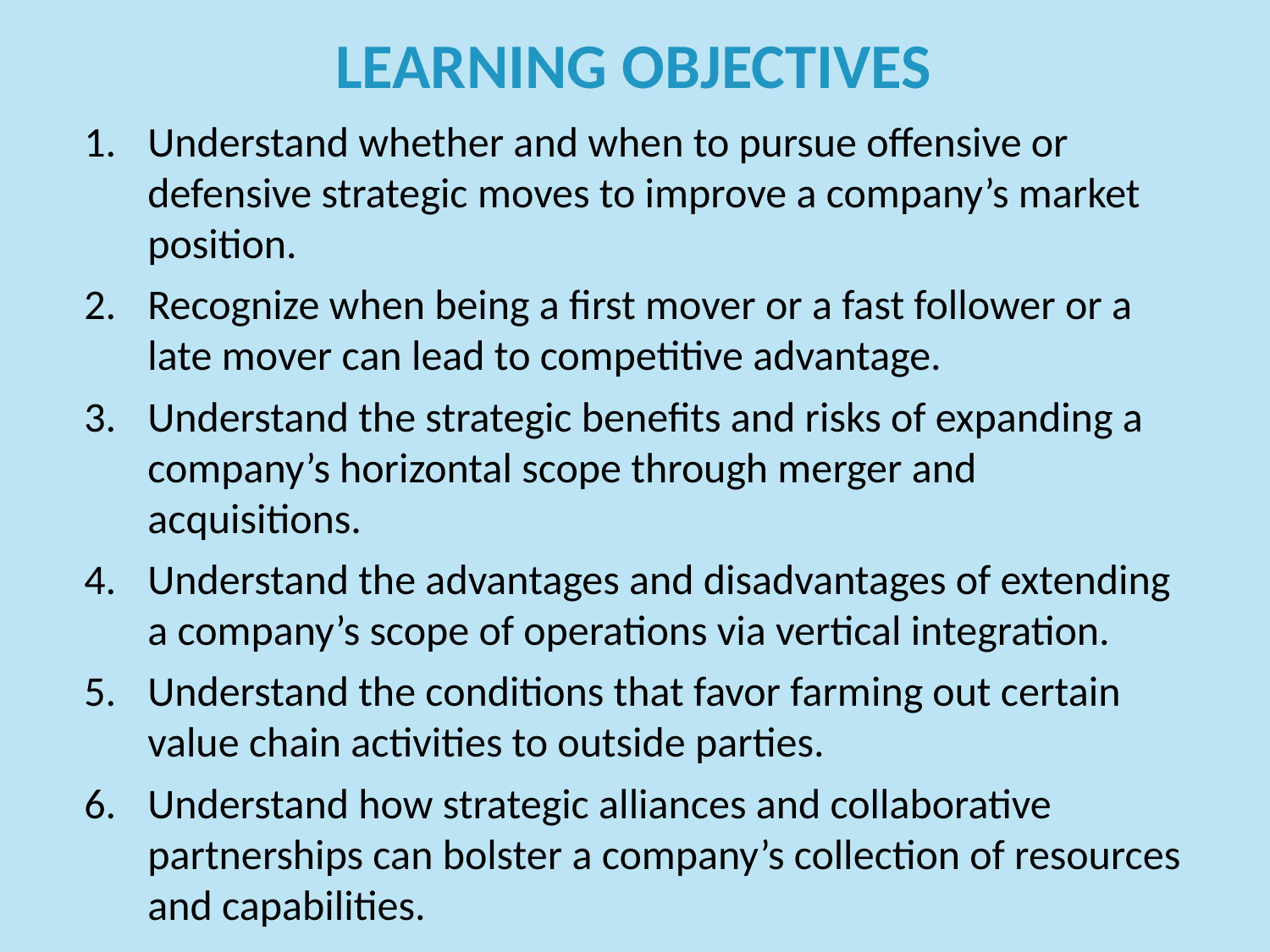

# LEARNING OBJECTIVES
Understand whether and when to pursue offensive or defensive strategic moves to improve a company’s market position.
Recognize when being a first mover or a fast follower or a late mover can lead to competitive advantage.
Understand the strategic benefits and risks of expanding a company’s horizontal scope through merger and acquisitions.
Understand the advantages and disadvantages of extending a company’s scope of operations via vertical integration.
Understand the conditions that favor farming out certain value chain activities to outside parties.
Understand how strategic alliances and collaborative partnerships can bolster a company’s collection of resources and capabilities.